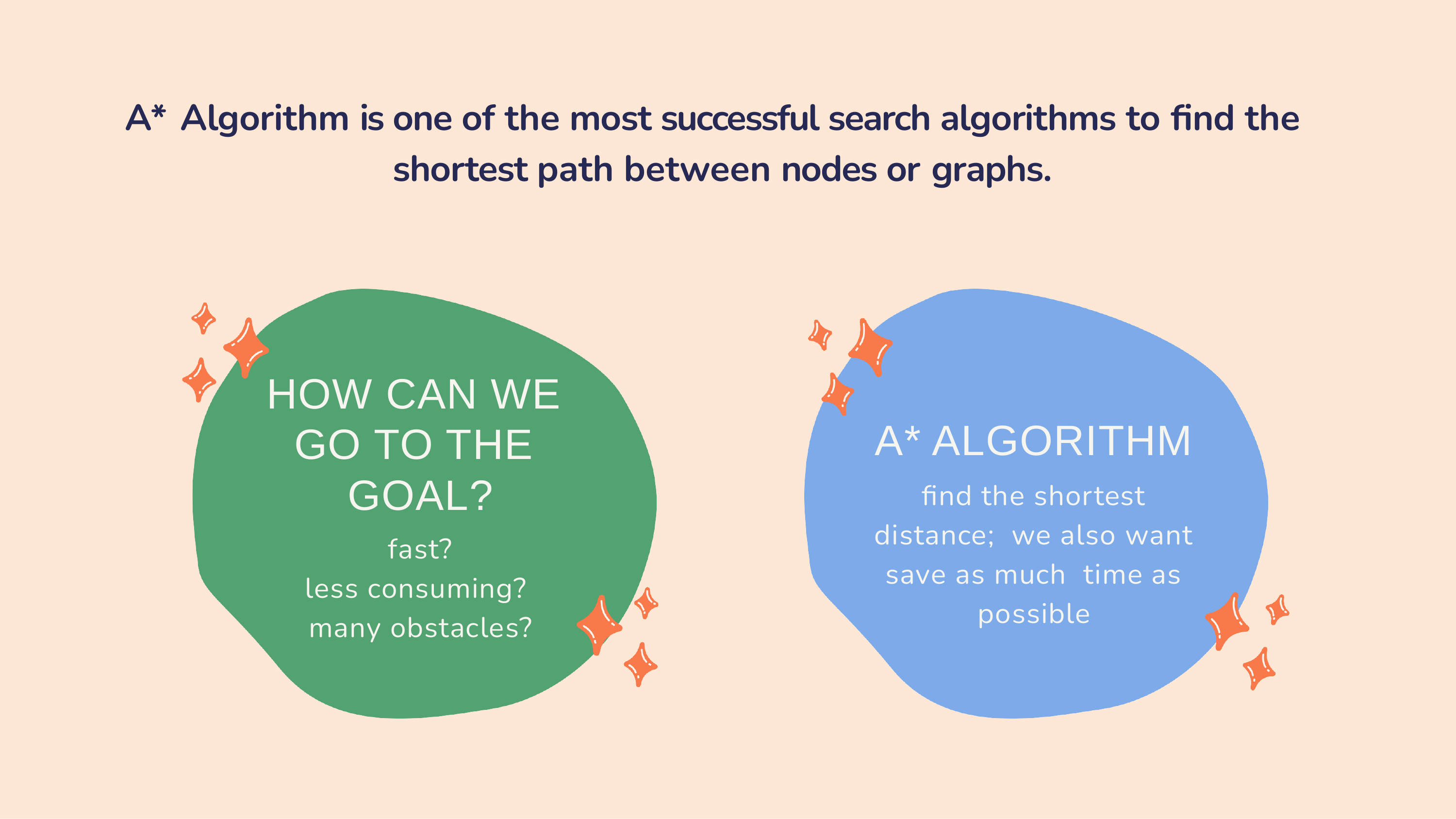

# A* Algorithm is one of the most successful search algorithms to find the  shortest path between nodes or graphs.

HOW CAN WE  GO TO THE  GOAL?
fast?
less consuming?  many obstacles?
A* ALGORITHM
find the shortest distance;  we also want save as much  time as possible